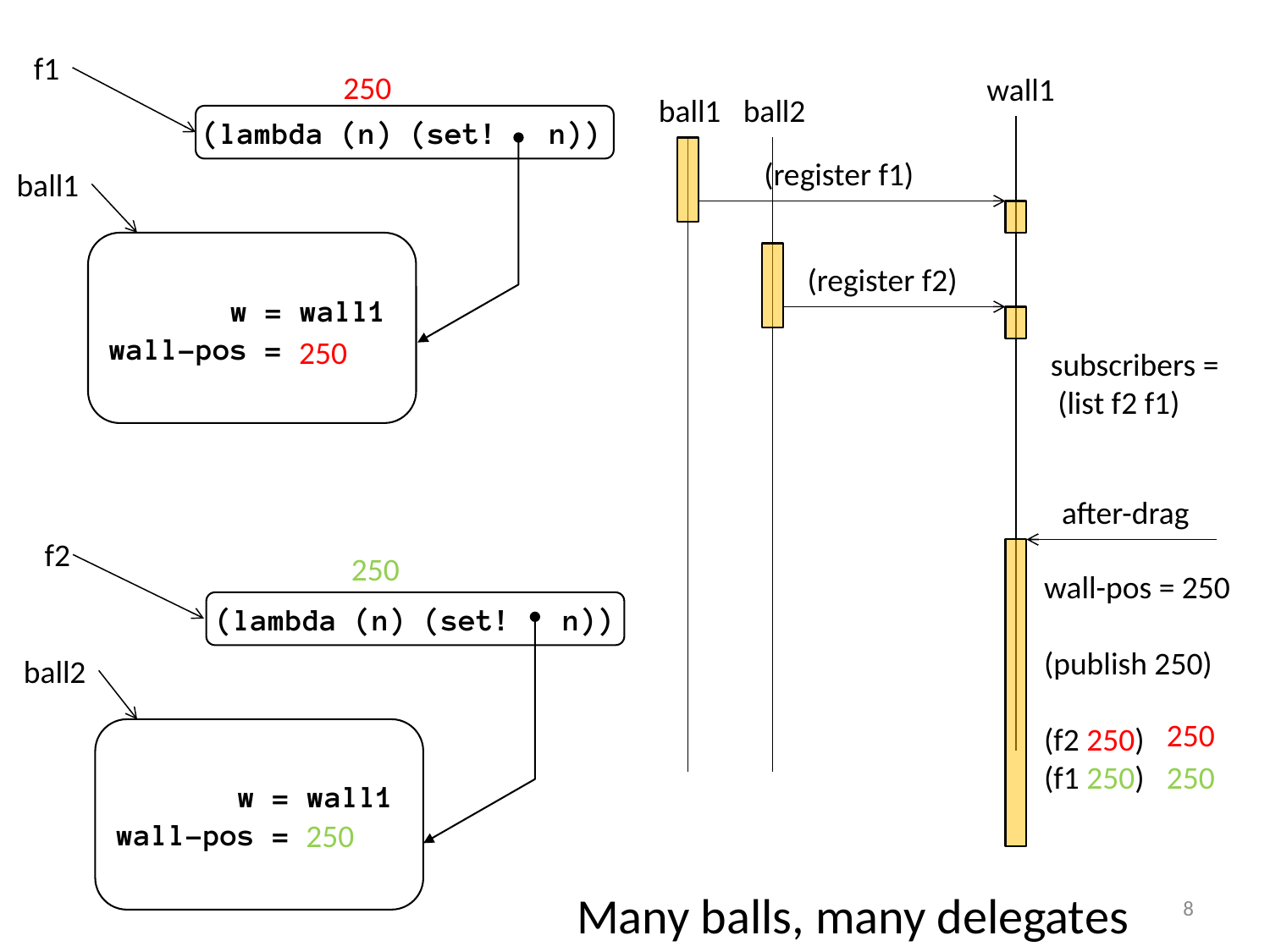

f1

(lambda (n) (set!   n))

250
wall1
ball1
ball2

(register f1)
ball1
       w = wall1
wall-pos =

(register f2)

250
subscribers =
 (list f2 f1)
after-drag
f2

(lambda (n) (set!   n))
ball2
       w = wall1
wall-pos =

250
wall-pos = 250

(publish 250)

(f2 250)
(f1 250)

250
250
250
Many balls, many delegates
8